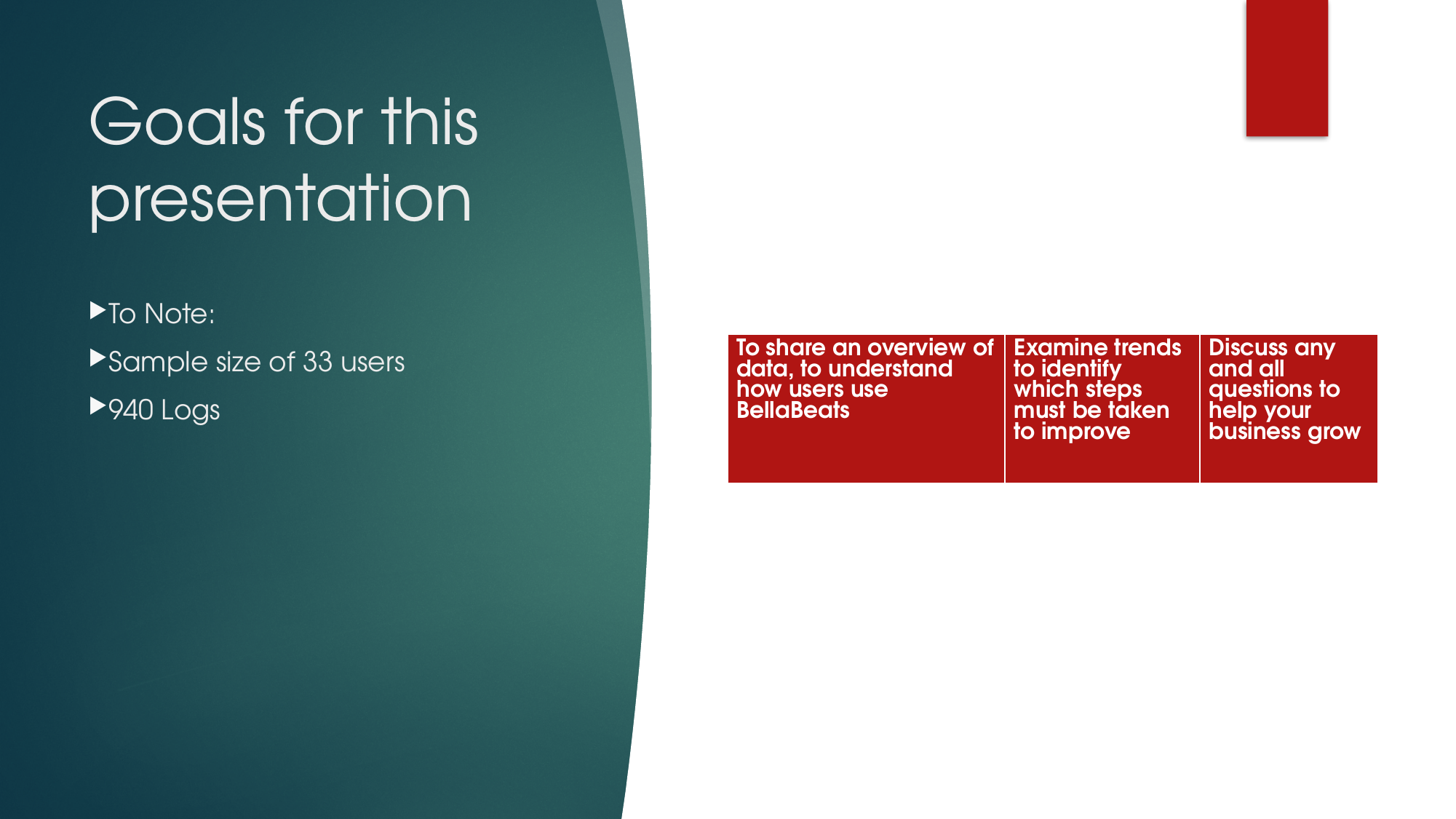

# Goals for this presentation
To Note:
Sample size of 33 users
940 Logs
| To share an overview of data, to understand how users use BellaBeats | Examine trends to identify which steps must be taken to improve | Discuss any and all questions to help your business grow |
| --- | --- | --- |